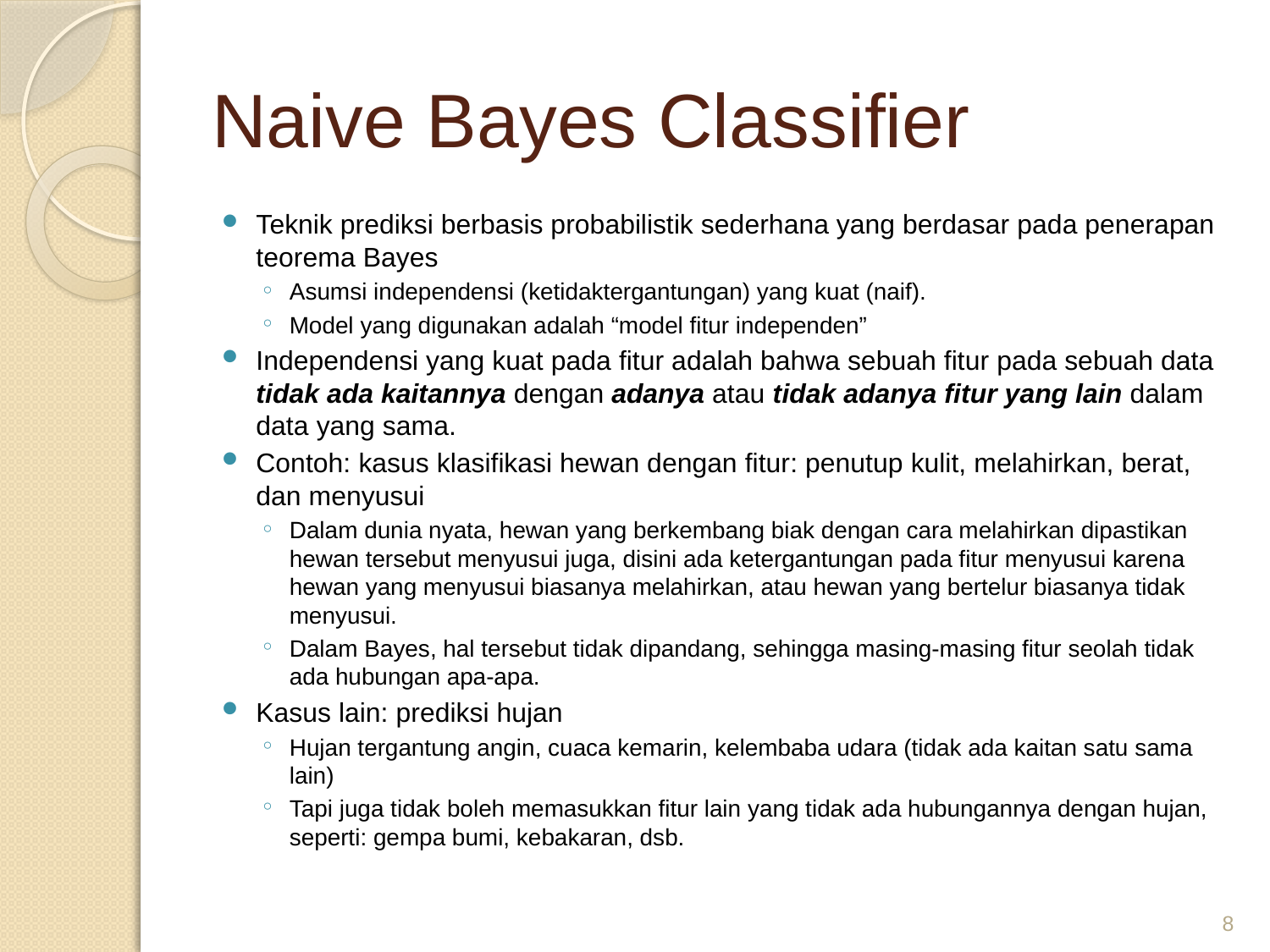

# Naive Bayes Classifier
Teknik prediksi berbasis probabilistik sederhana yang berdasar pada penerapan teorema Bayes
Asumsi independensi (ketidaktergantungan) yang kuat (naif).
Model yang digunakan adalah “model fitur independen”
Independensi yang kuat pada fitur adalah bahwa sebuah fitur pada sebuah data tidak ada kaitannya dengan adanya atau tidak adanya fitur yang lain dalam data yang sama.
Contoh: kasus klasifikasi hewan dengan fitur: penutup kulit, melahirkan, berat, dan menyusui
Dalam dunia nyata, hewan yang berkembang biak dengan cara melahirkan dipastikan hewan tersebut menyusui juga, disini ada ketergantungan pada fitur menyusui karena hewan yang menyusui biasanya melahirkan, atau hewan yang bertelur biasanya tidak menyusui.
Dalam Bayes, hal tersebut tidak dipandang, sehingga masing-masing fitur seolah tidak ada hubungan apa-apa.
Kasus lain: prediksi hujan
Hujan tergantung angin, cuaca kemarin, kelembaba udara (tidak ada kaitan satu sama lain)
Tapi juga tidak boleh memasukkan fitur lain yang tidak ada hubungannya dengan hujan, seperti: gempa bumi, kebakaran, dsb.
8